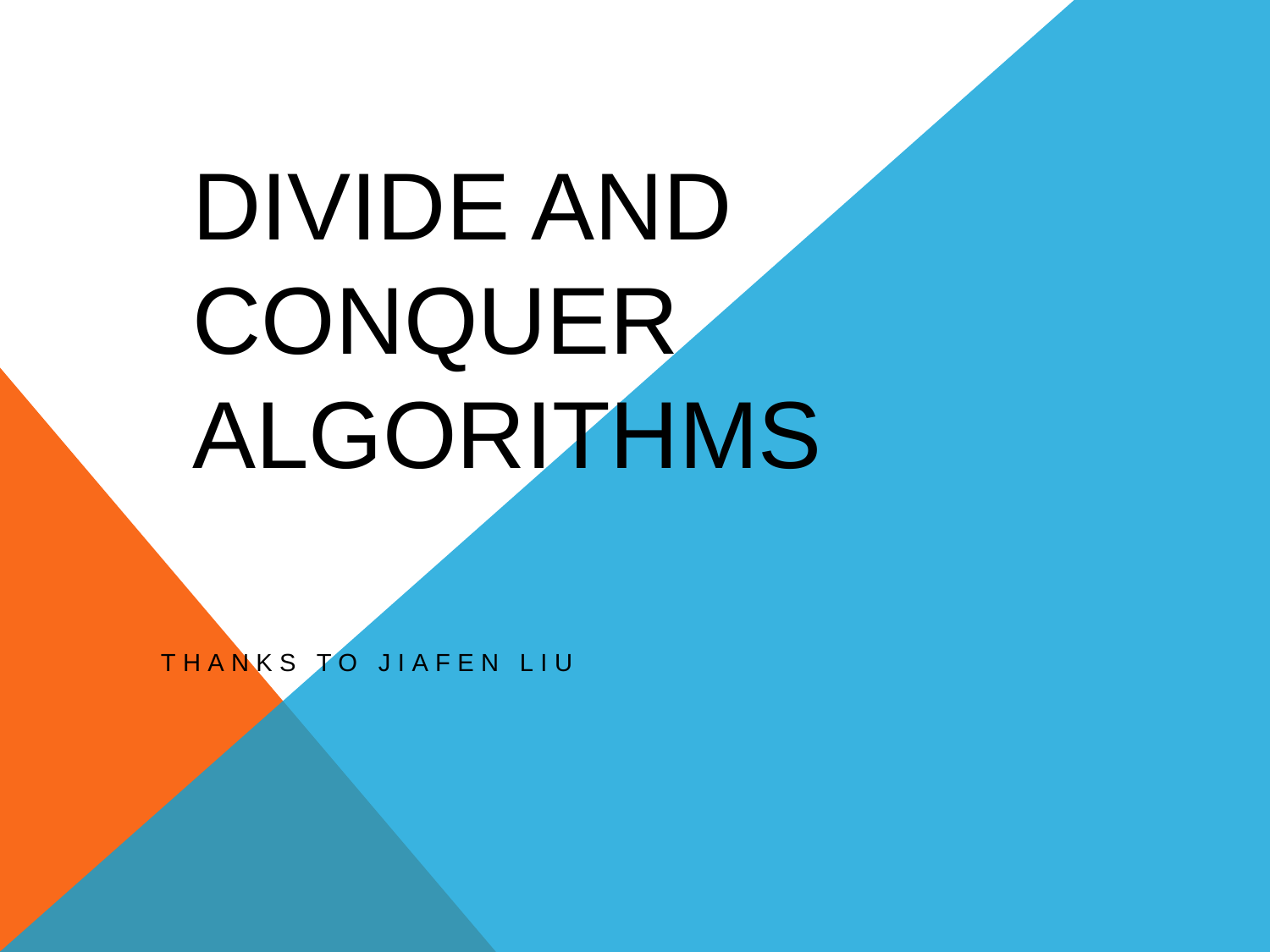

# Divide And Conquer Algorithms
Thanks to Jiafen Liu